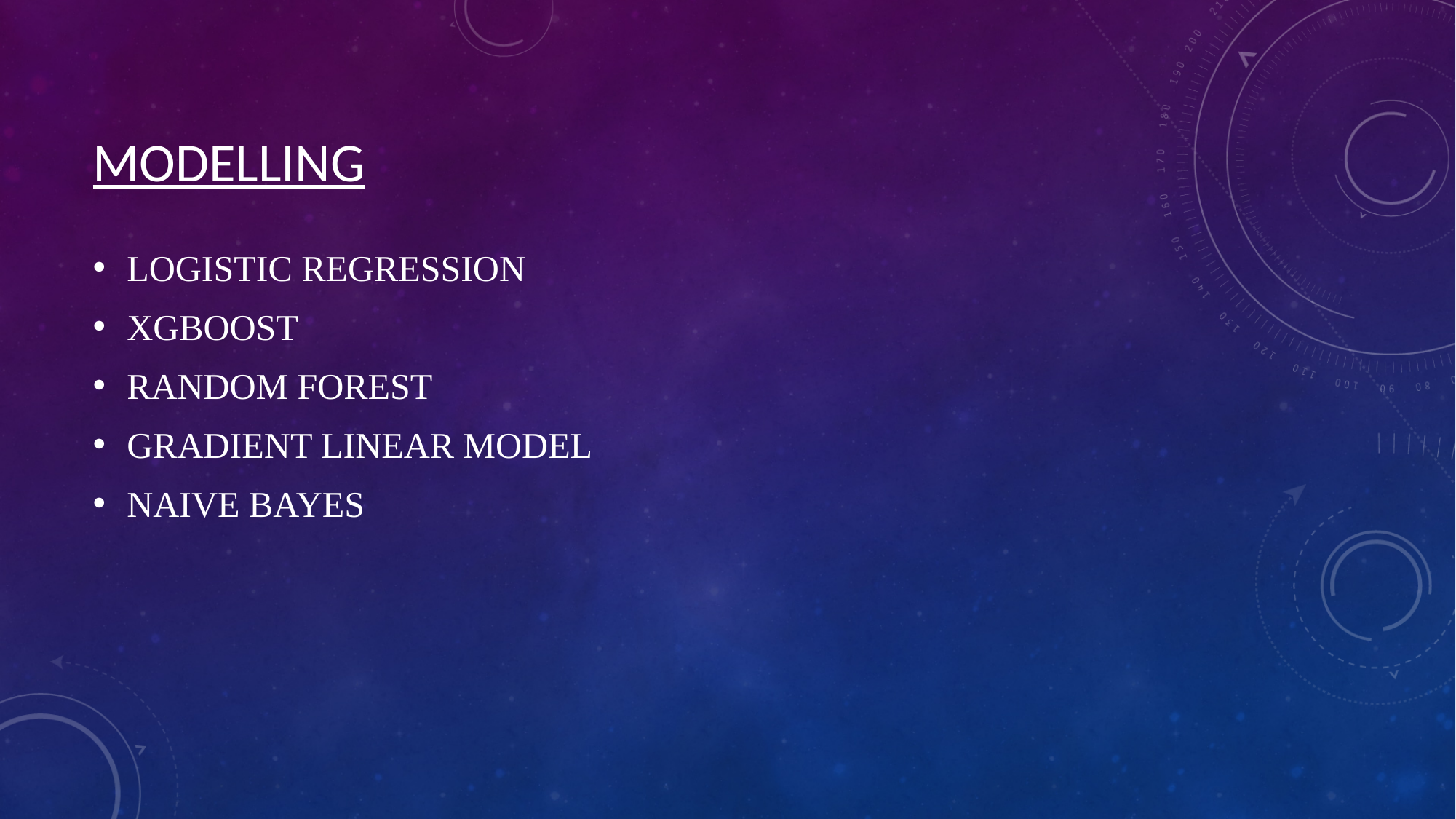

# Modelling
LOGISTIC REGRESSION
XGBOOST
RANDOM FOREST
GRADIENT LINEAR MODEL
NAIVE BAYES